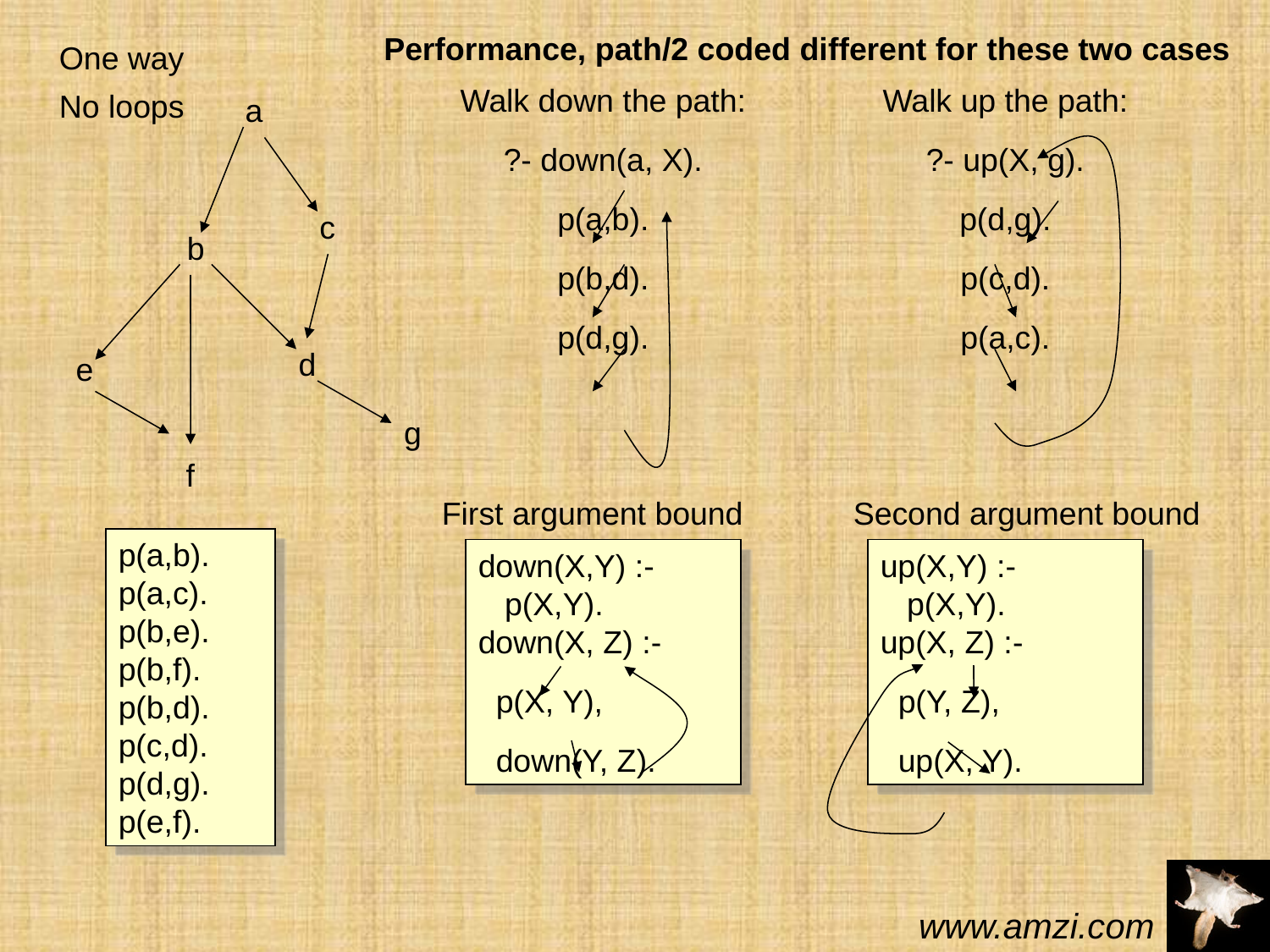

Performance, path/2 coded different for these two cases
One way
No loops
Walk down the path:
?- down(a, X).
p(a,b).
p(b,d).
p(d,g).
Walk up the path:
?- up(X, g).
p(d,g).
p(c,d).
p(a,c).
a

c

b

d
e

g
f
First argument bound
Second argument bound
p(a,b).
p(a,c).
p(b,e).
p(b,f).
p(b,d).
p(c,d).
p(d,g).
p(e,f).
down(X,Y) :-
   p(X,Y).
down(X, Z) :-
  p(X, Y),
  down(Y, Z).
up(X,Y) :-
   p(X,Y).
up(X, Z) :-
  p(Y, Z),
  up(X, Y).